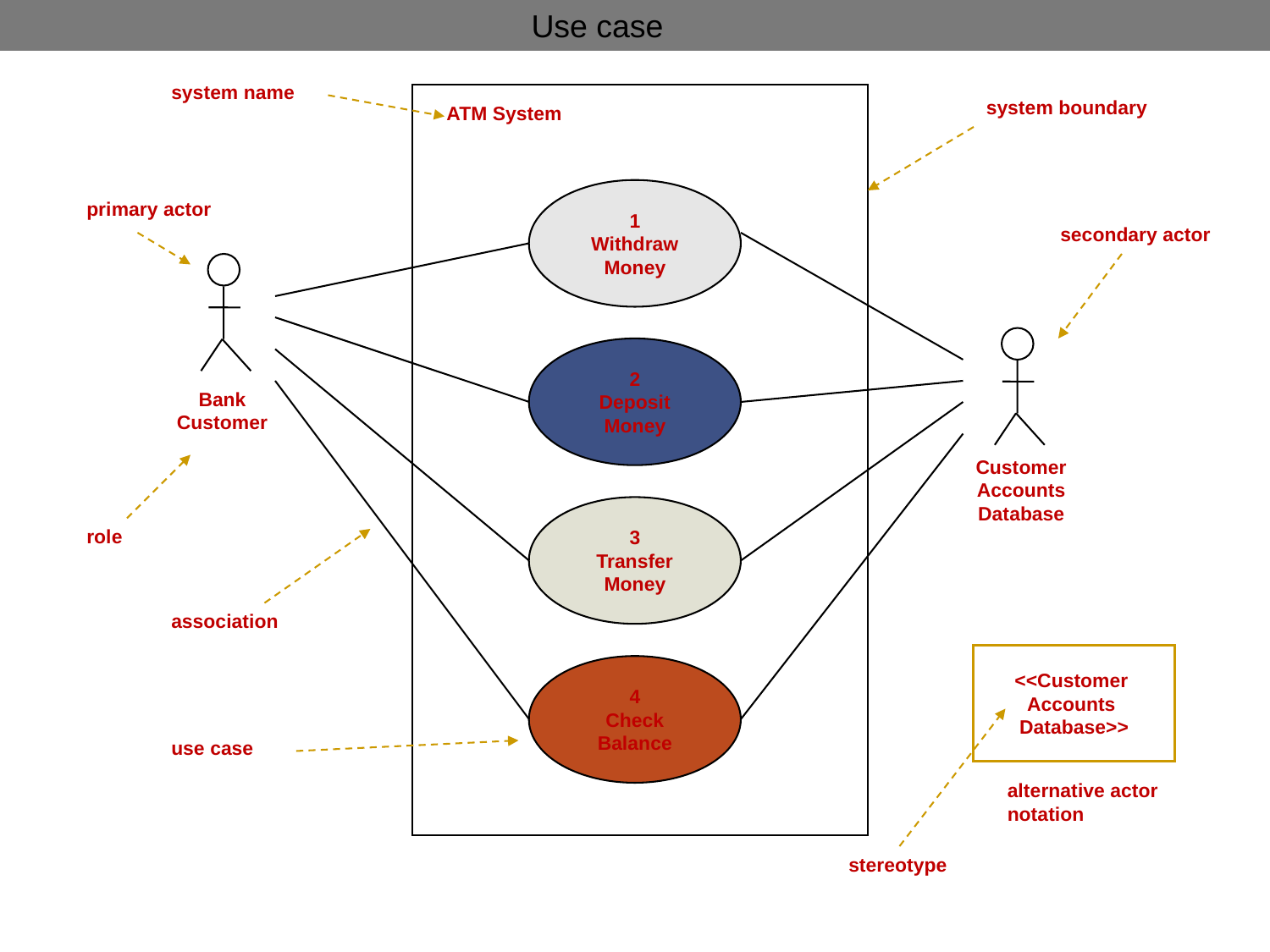

Use case
system name

system boundary

ATM System

1
Withdraw
Money
primary actor
secondary actor

2
Deposit
Money

Bank Customer

Customer Accounts Database

3
Transfer
Money
role

association
<<Customer
Accounts
Database>>
4
Check
Balance

use case

alternative actor notation
stereotype